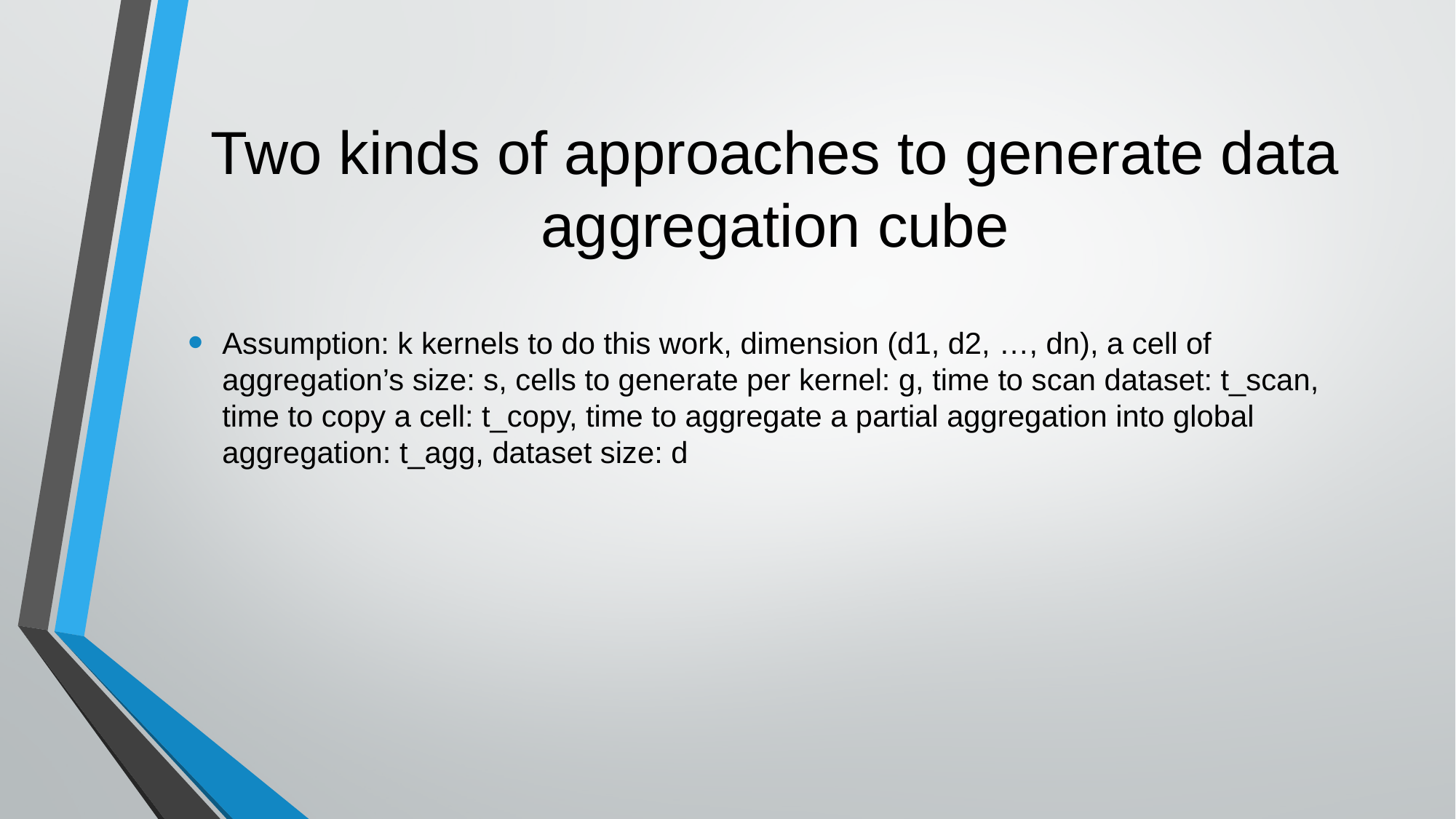

# Two kinds of approaches to generate data aggregation cube
Assumption: k kernels to do this work, dimension (d1, d2, …, dn), a cell of aggregation’s size: s, cells to generate per kernel: g, time to scan dataset: t_scan, time to copy a cell: t_copy, time to aggregate a partial aggregation into global aggregation: t_agg, dataset size: d